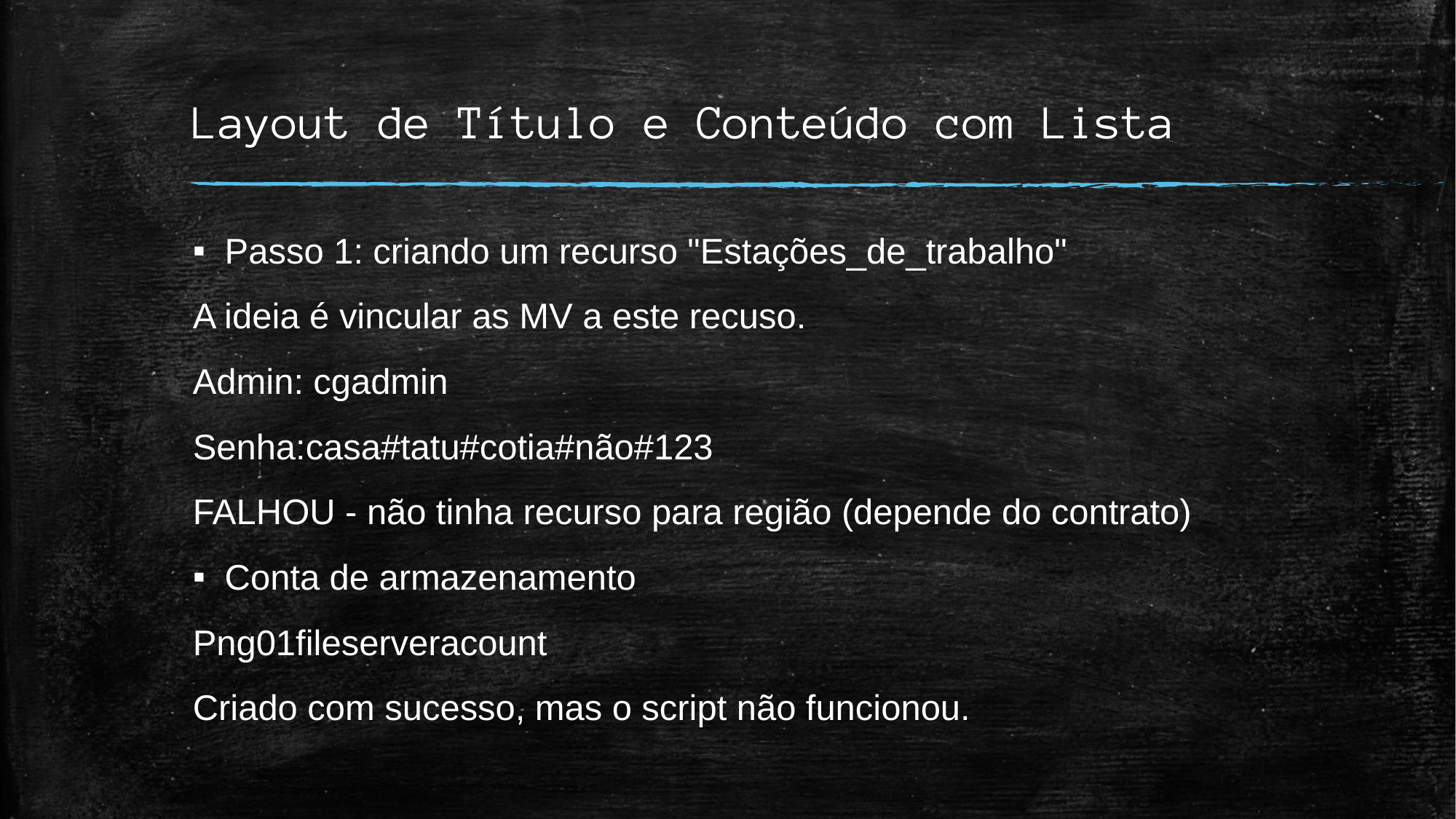

# Layout de Título e Conteúdo com Lista
Passo 1: criando um recurso "Estações_de_trabalho"
A ideia é vincular as MV a este recuso.
Admin: cgadmin
Senha:casa#tatu#cotia#não#123
FALHOU - não tinha recurso para região (depende do contrato)
Conta de armazenamento
Png01fileserveracount
Criado com sucesso, mas o script não funcionou.